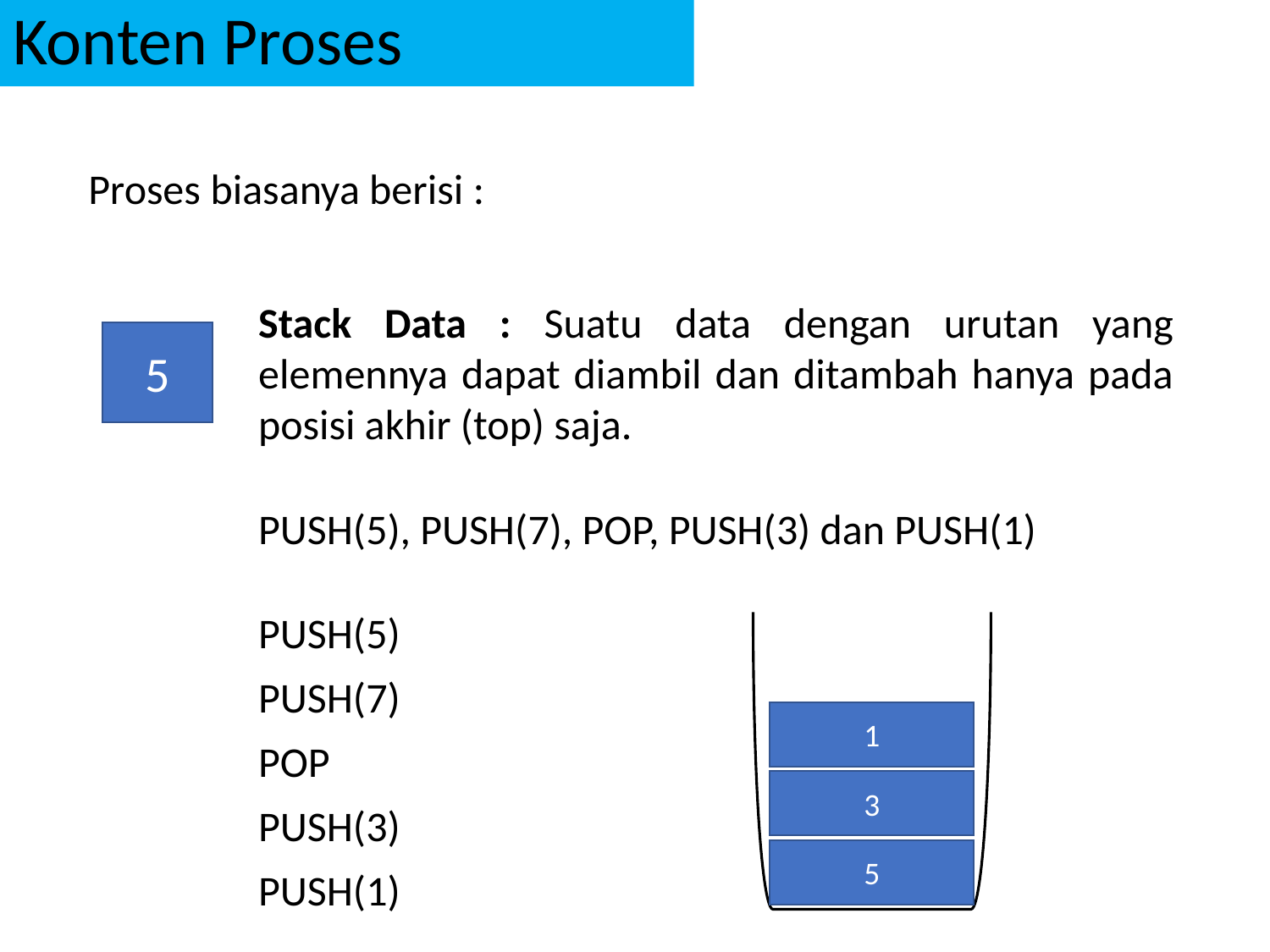

# Konten Proses
Proses biasanya berisi :
Stack Data : Suatu data dengan urutan yang elemennya dapat diambil dan ditambah hanya pada posisi akhir (top) saja.
5
PUSH(5), PUSH(7), POP, PUSH(3) dan PUSH(1)
PUSH(5)

PUSH(7)
1
POP
3
PUSH(3)
5
PUSH(1)